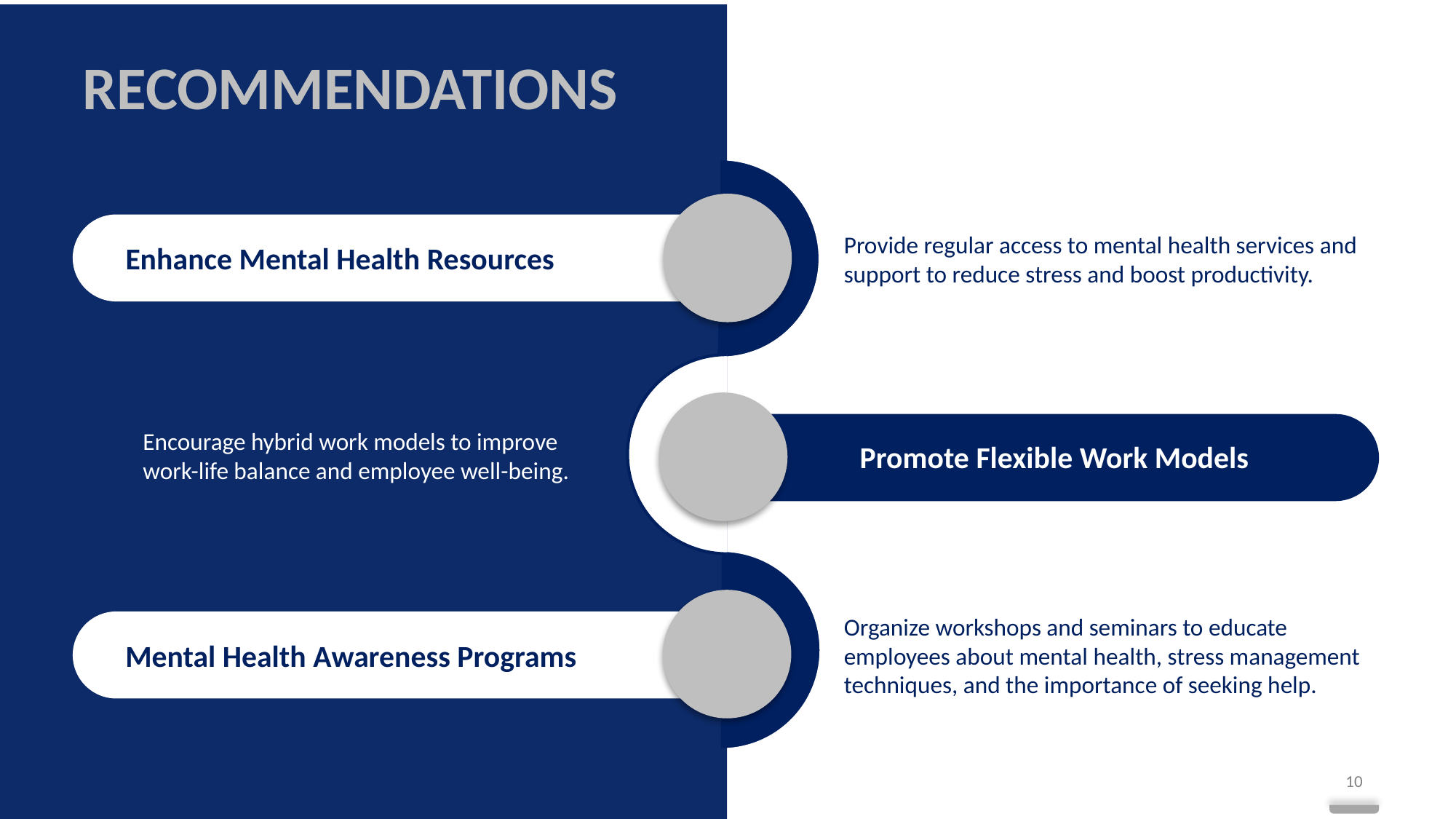

# RECOMMENDATIONS

Provide regular access to mental health services and support to reduce stress and boost productivity.
Enhance Mental Health Resources

Encourage hybrid work models to improve work-life balance and employee well-being.
Promote Flexible Work Models

Organize workshops and seminars to educate employees about mental health, stress management techniques, and the importance of seeking help.
Mental Health Awareness Programs
10